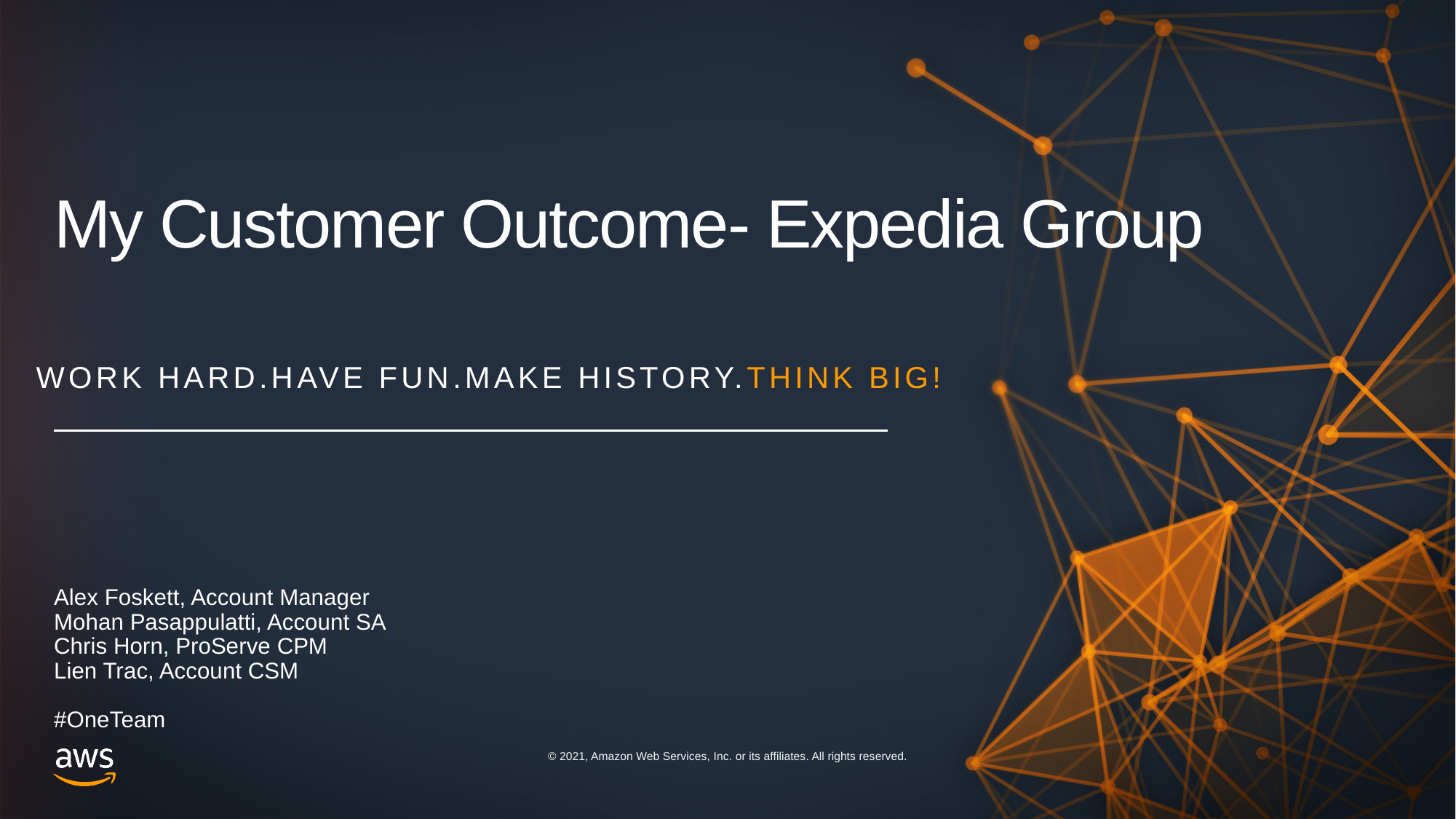

# My Customer Outcome- Expedia Group
WORK hard.HAVE FUN.MAKE HISTORY.Think big!
Alex Foskett, Account Manager
Mohan Pasappulatti, Account SA
Chris Horn, ProServe CPM
Lien Trac, Account CSM

#OneTeam